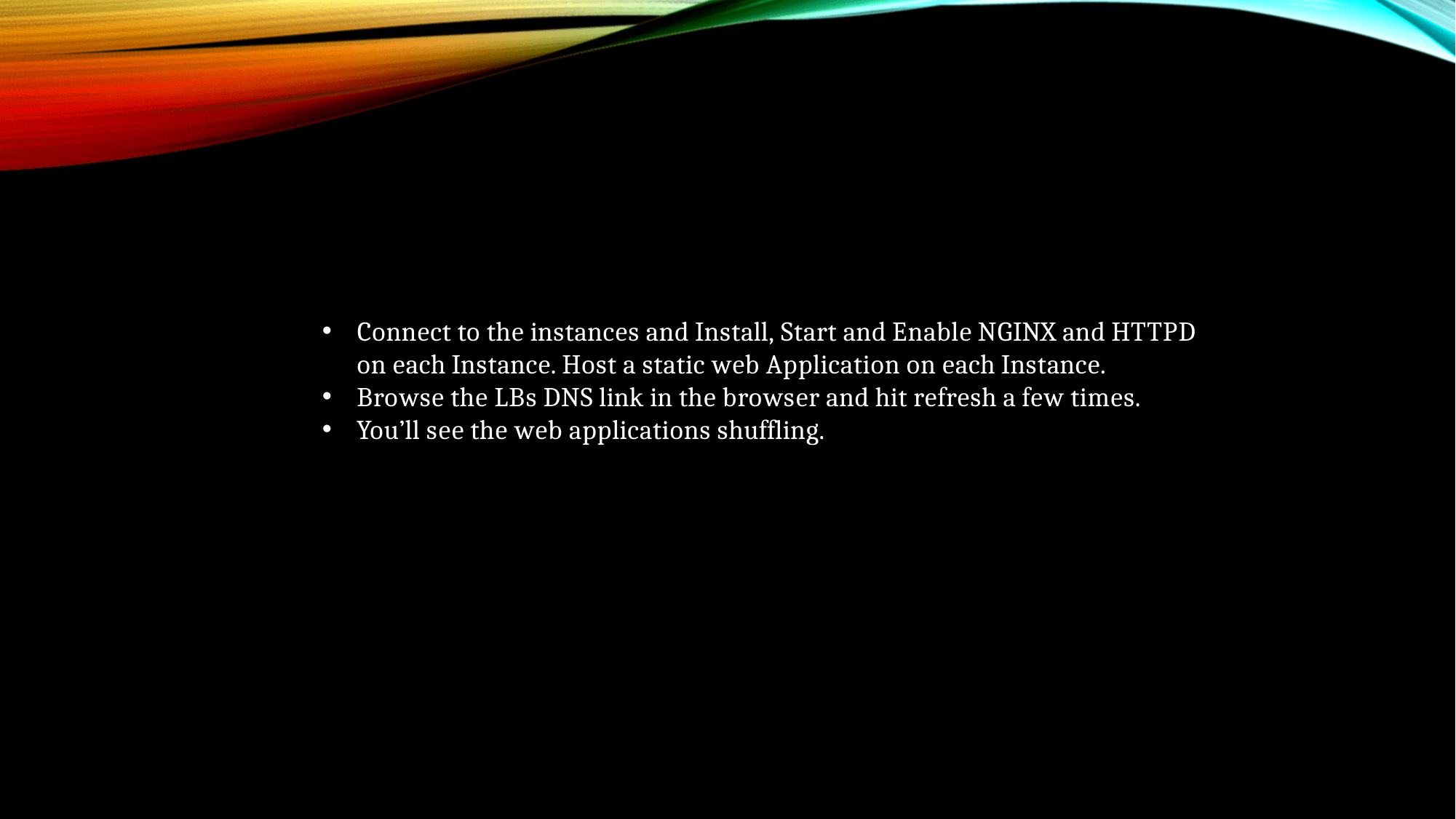

Connect to the instances and Install, Start and Enable NGINX and HTTPD on each Instance. Host a static web Application on each Instance.
Browse the LBs DNS link in the browser and hit refresh a few times.
You’ll see the web applications shuffling.